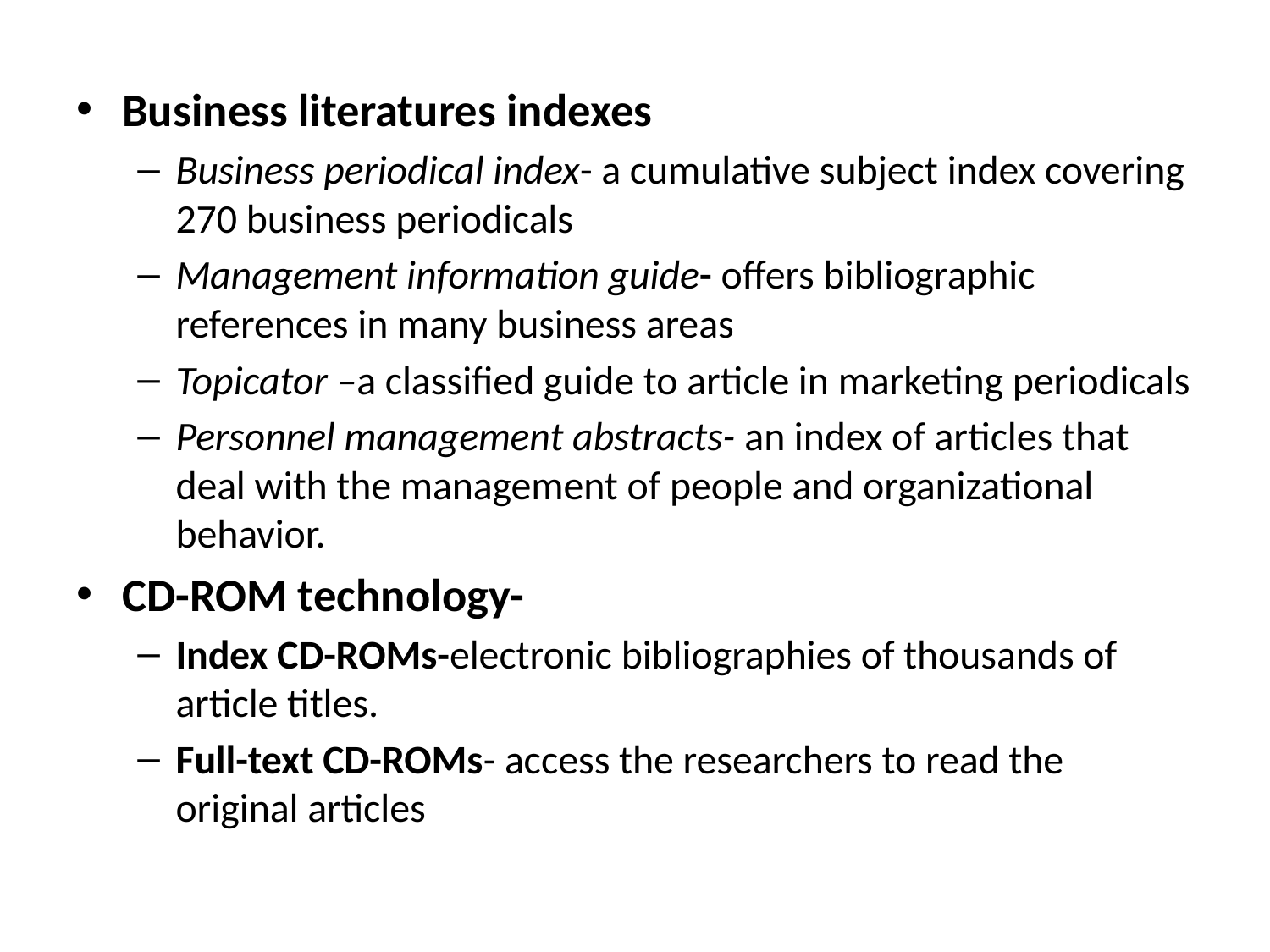

Business literatures indexes
Business periodical index- a cumulative subject index covering 270 business periodicals
Management information guide- offers bibliographic references in many business areas
Topicator –a classified guide to article in marketing periodicals
Personnel management abstracts- an index of articles that deal with the management of people and organizational behavior.
CD-ROM technology-
Index CD-ROMs-electronic bibliographies of thousands of article titles.
Full-text CD-ROMs- access the researchers to read the original articles